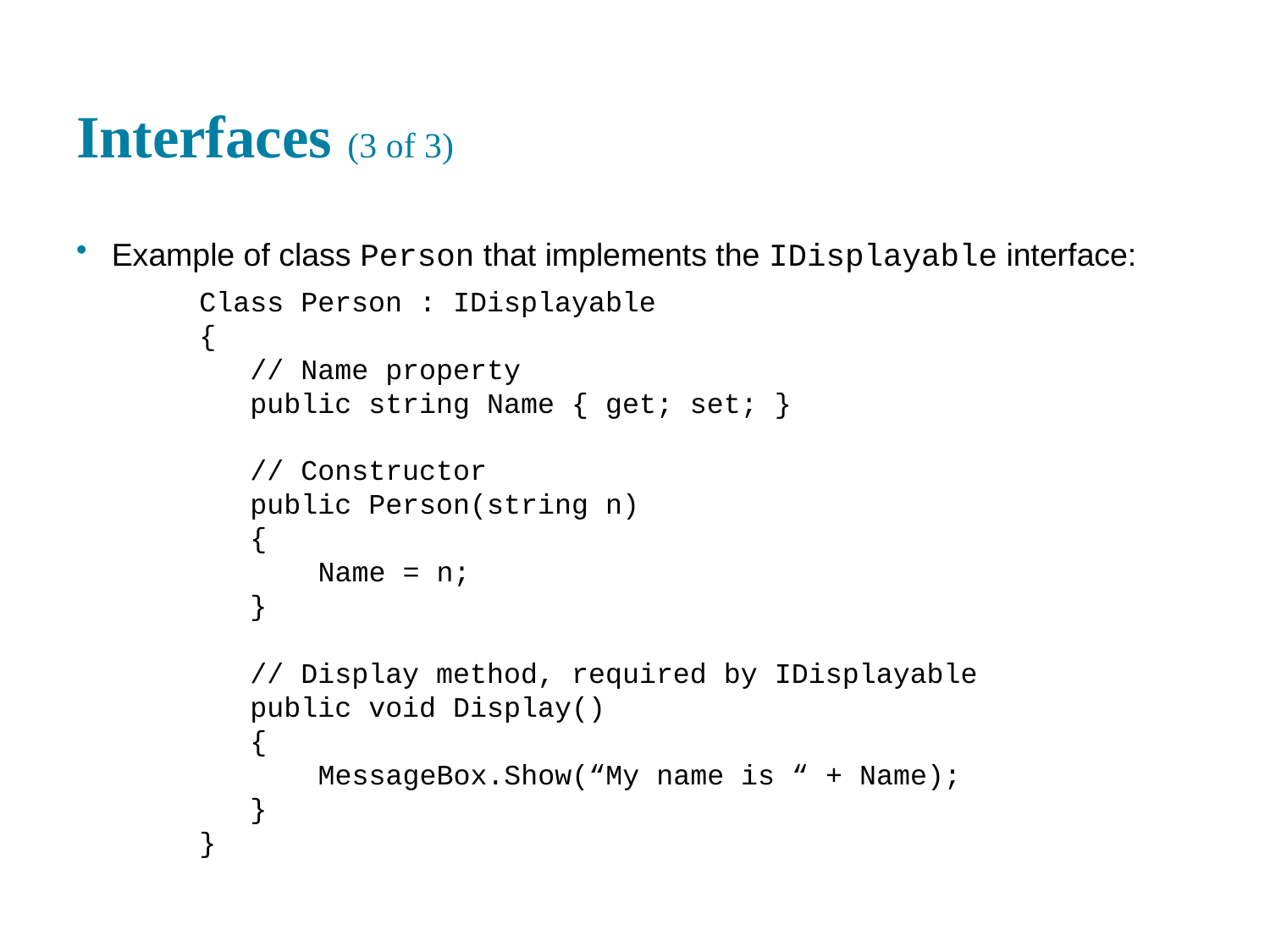

# Interfaces (3 of 3)
Example of class Person that implements the IDisplayable interface:
Class Person : IDisplayable
{
   // Name property
   public string Name { get; set; }

   // Constructor
   public Person(string n)
   {
       Name = n;
   }

   // Display method, required by IDisplayable
   public void Display()
   {
       MessageBox.Show(“My name is “ + Name);
   }
}